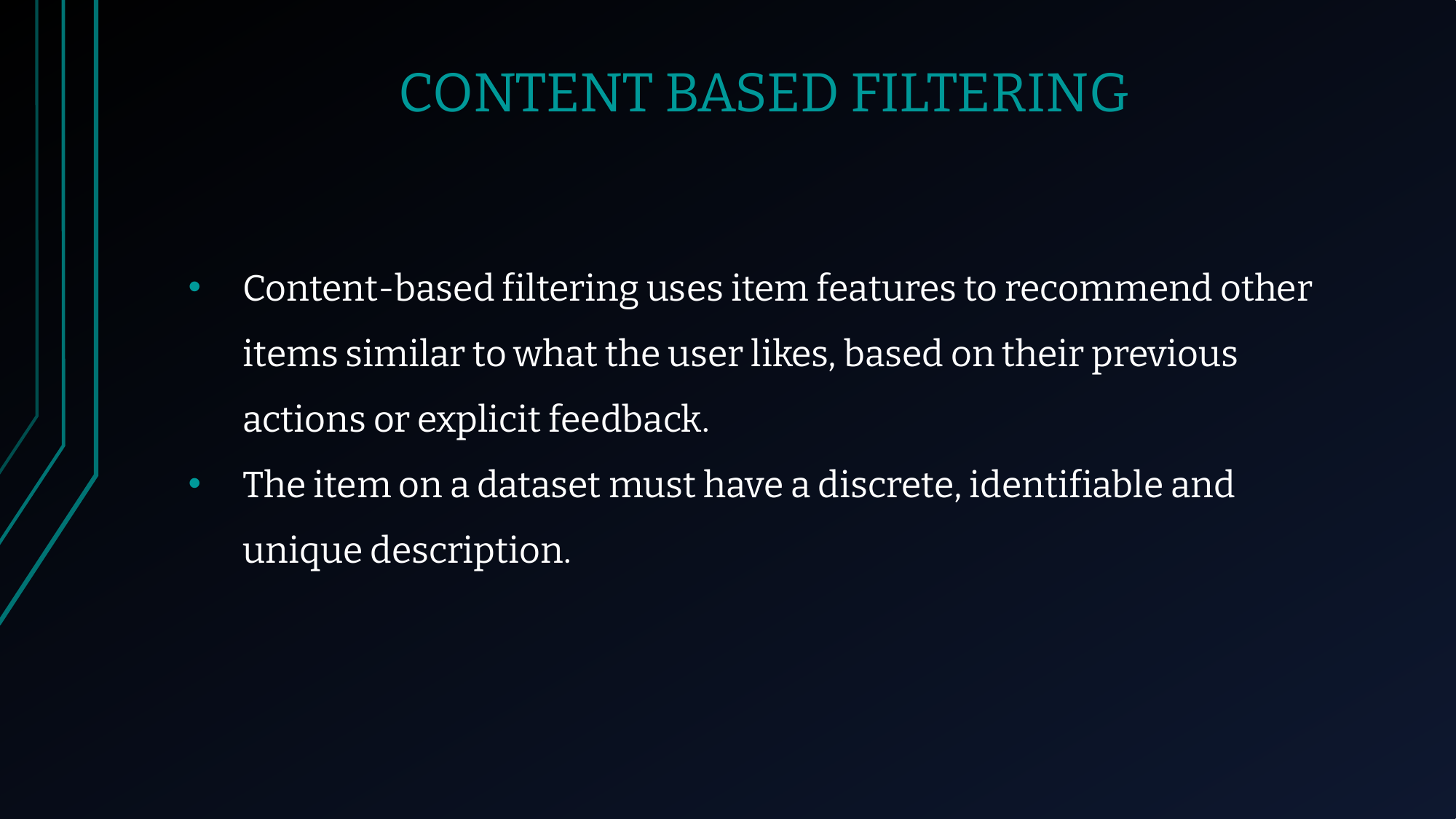

# CONTENT BASED FILTERING
Content-based filtering uses item features to recommend other items similar to what the user likes, based on their previous actions or explicit feedback.
The item on a dataset must have a discrete, identifiable and unique description.